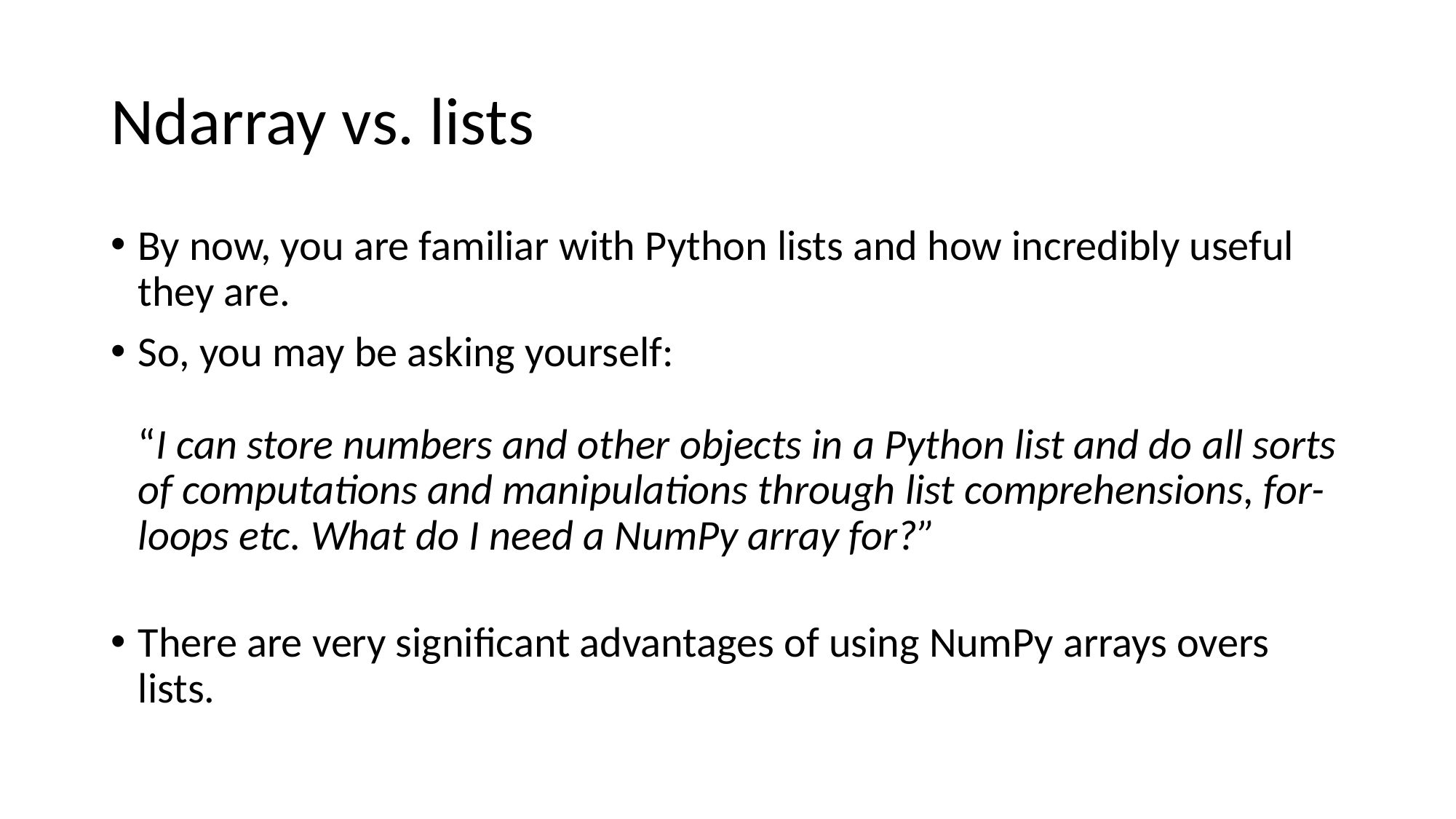

# Ndarray vs. lists
By now, you are familiar with Python lists and how incredibly useful they are.
So, you may be asking yourself:
“I can store numbers and other objects in a Python list and do all sorts of computations and manipulations through list comprehensions, for-loops etc. What do I need a NumPy array for?”
There are very significant advantages of using NumPy arrays overs lists.